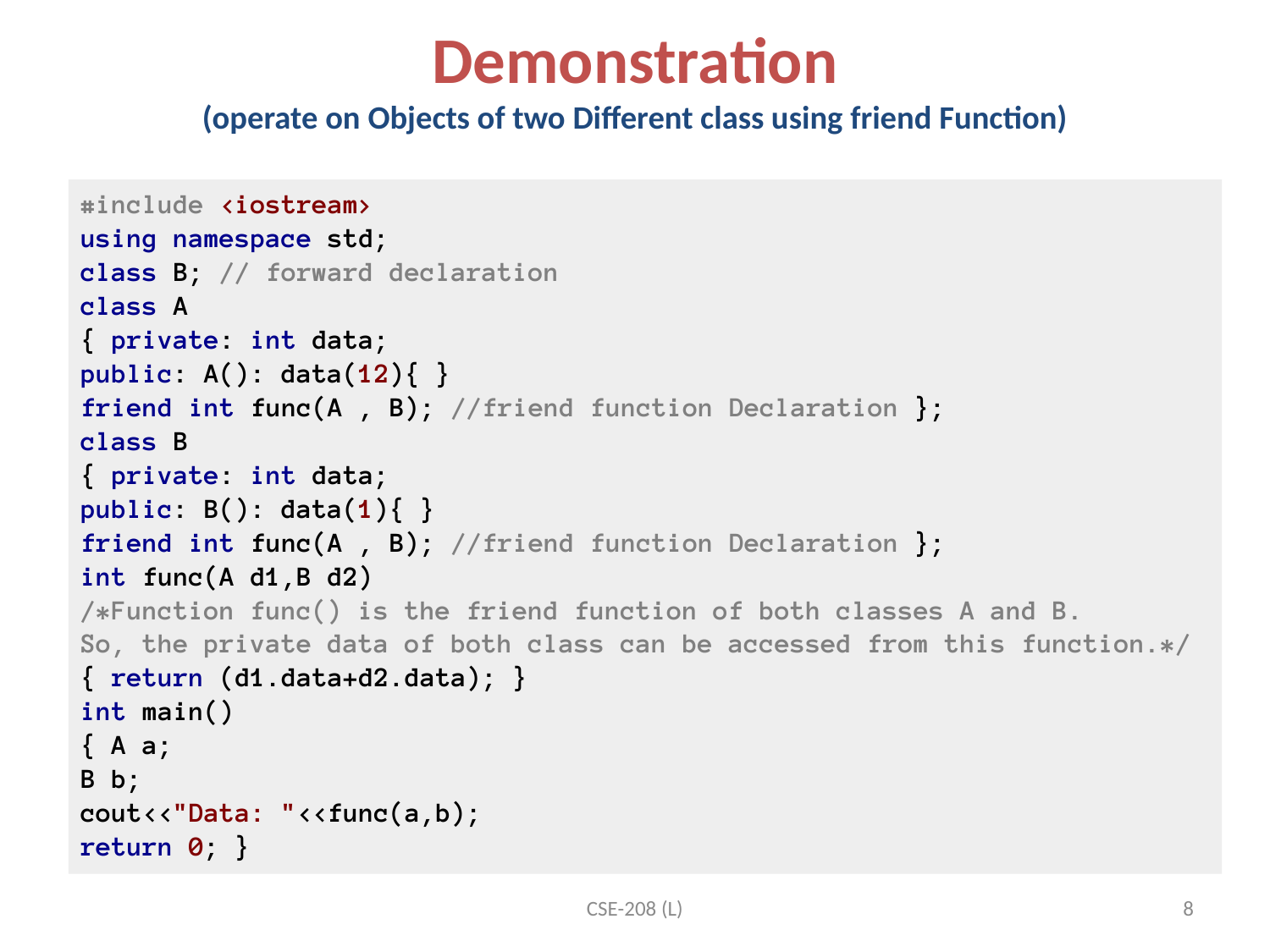

# Demonstration (operate on Objects of two Different class using friend Function)
#include <iostream>
using namespace std;
class B; // forward declaration
class A
{ private: int data;
public: A(): data(12){ }
friend int func(A , B); //friend function Declaration };
class B
{ private: int data;
public: B(): data(1){ }
friend int func(A , B); //friend function Declaration };
int func(A d1,B d2)
/*Function func() is the friend function of both classes A and B.
So, the private data of both class can be accessed from this function.*/
{ return (d1.data+d2.data); }
int main()
{ A a;
B b;
cout<<"Data: "<<func(a,b);
return 0; }
CSE-208 (L)
8